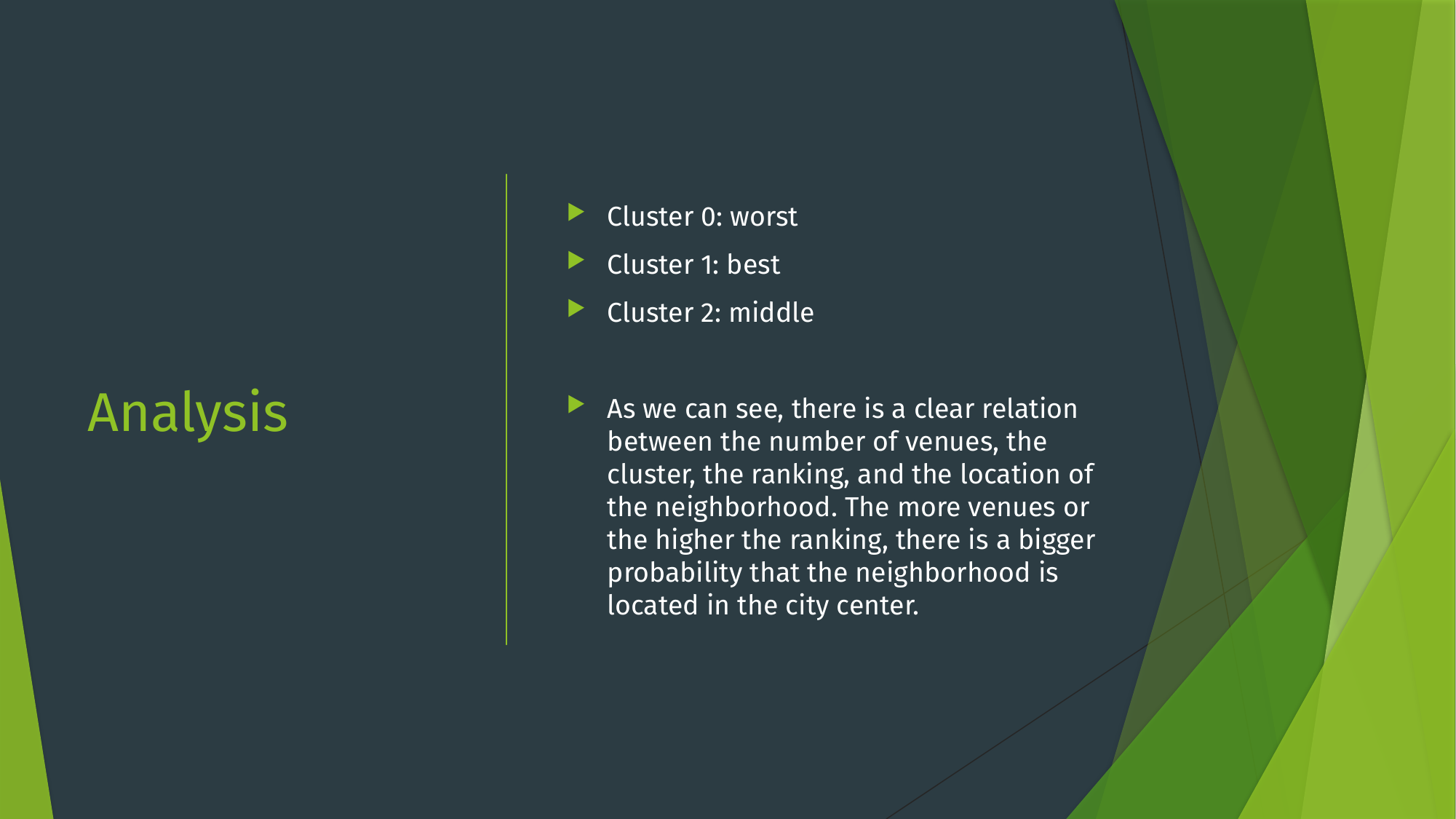

# Analysis
Cluster 0: worst
Cluster 1: best
Cluster 2: middle

As we can see, there is a clear relation between the number of venues, the cluster, the ranking, and the location of the neighborhood. The more venues or the higher the ranking, there is a bigger probability that the neighborhood is located in the city center.